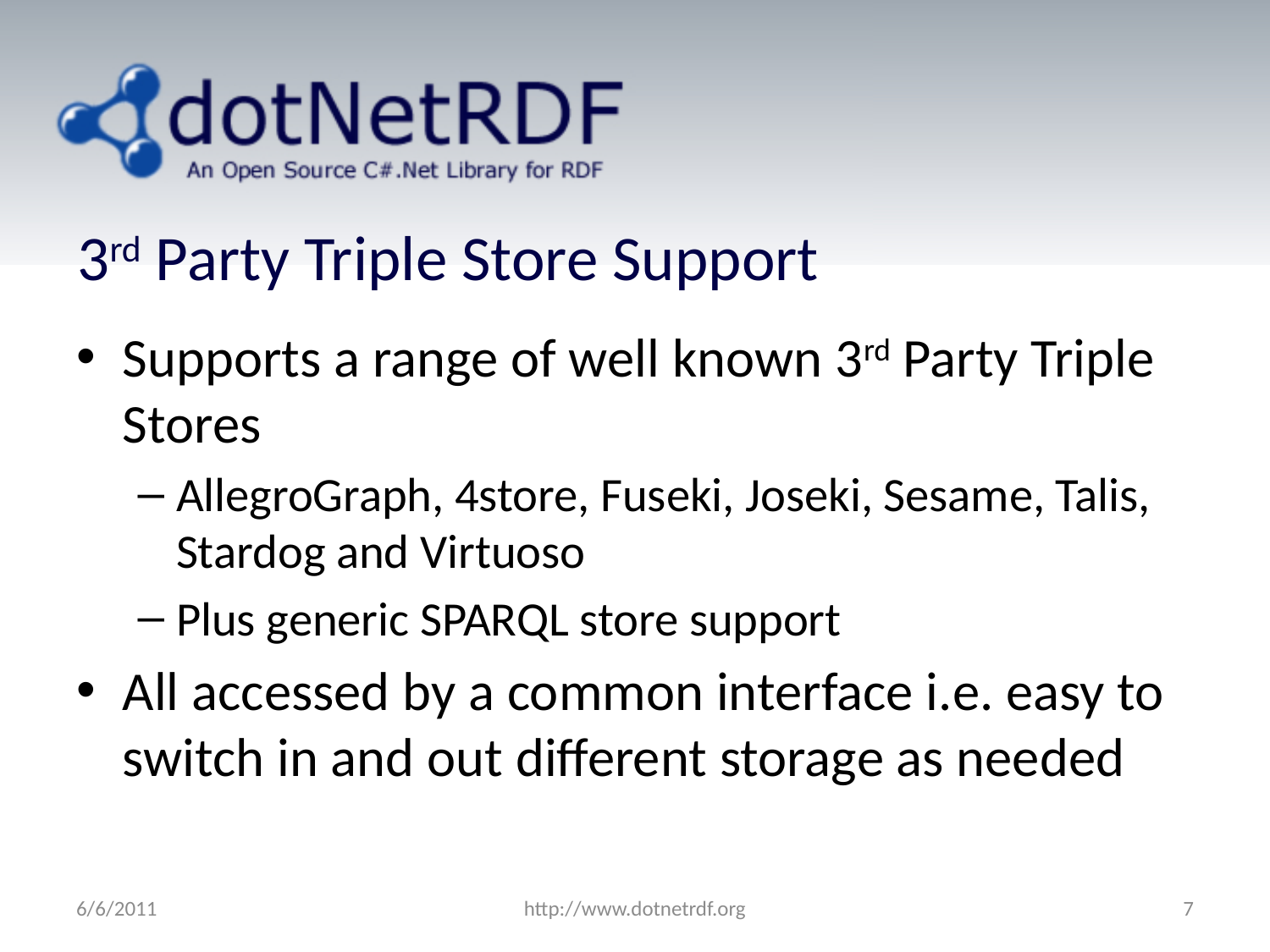

# 3rd Party Triple Store Support
Supports a range of well known 3rd Party Triple Stores
AllegroGraph, 4store, Fuseki, Joseki, Sesame, Talis, Stardog and Virtuoso
Plus generic SPARQL store support
All accessed by a common interface i.e. easy to switch in and out different storage as needed
6/6/2011
http://www.dotnetrdf.org
7